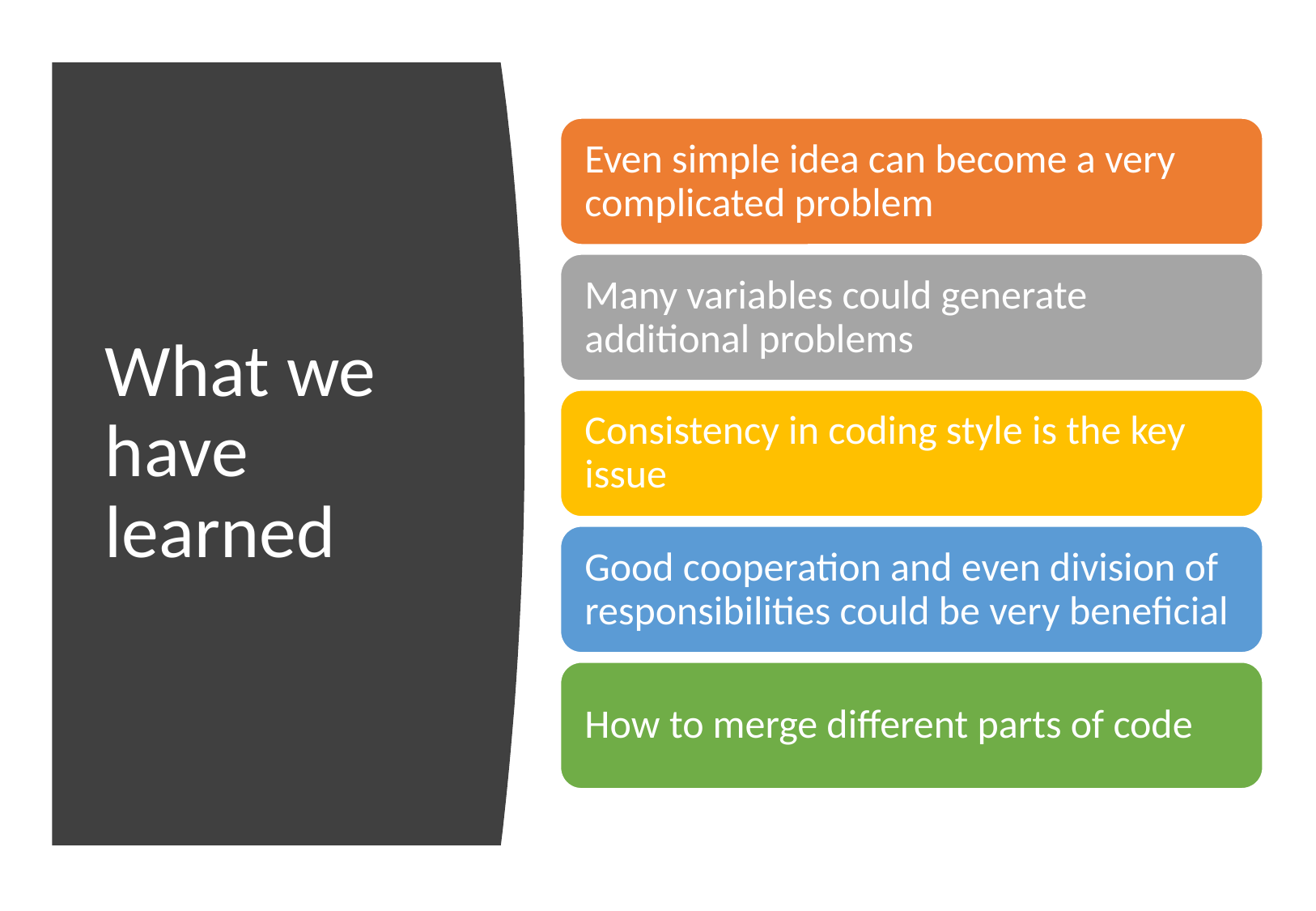

Even simple idea can become a very complicated problem
Many variables could generate additional problems
Consistency in coding style is the key issue
Good cooperation and even division of responsibilities could be very beneficial
How to merge different parts of code

# What we have learned